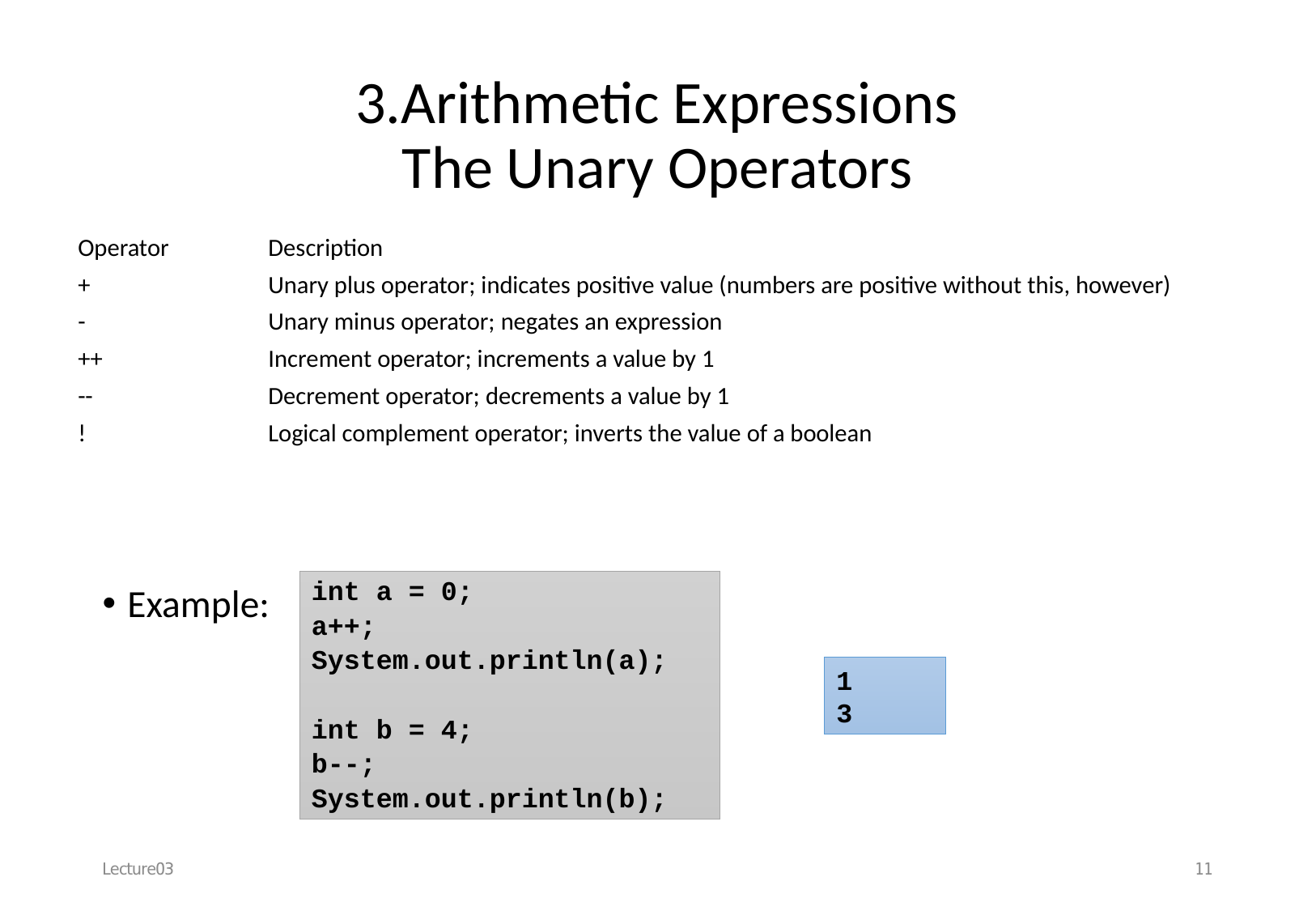

# 3.Arithmetic Expressions The Unary Operators
| Operator | Description |
| --- | --- |
| + | Unary plus operator; indicates positive value (numbers are positive without this, however) |
| - | Unary minus operator; negates an expression |
| ++ | Increment operator; increments a value by 1 |
| -- | Decrement operator; decrements a value by 1 |
| ! | Logical complement operator; inverts the value of a boolean |

Example:
int a = 0;
a++;
System.out.println(a);

int b = 4;
b--;
System.out.println(b);
1
3
Lecture03
11